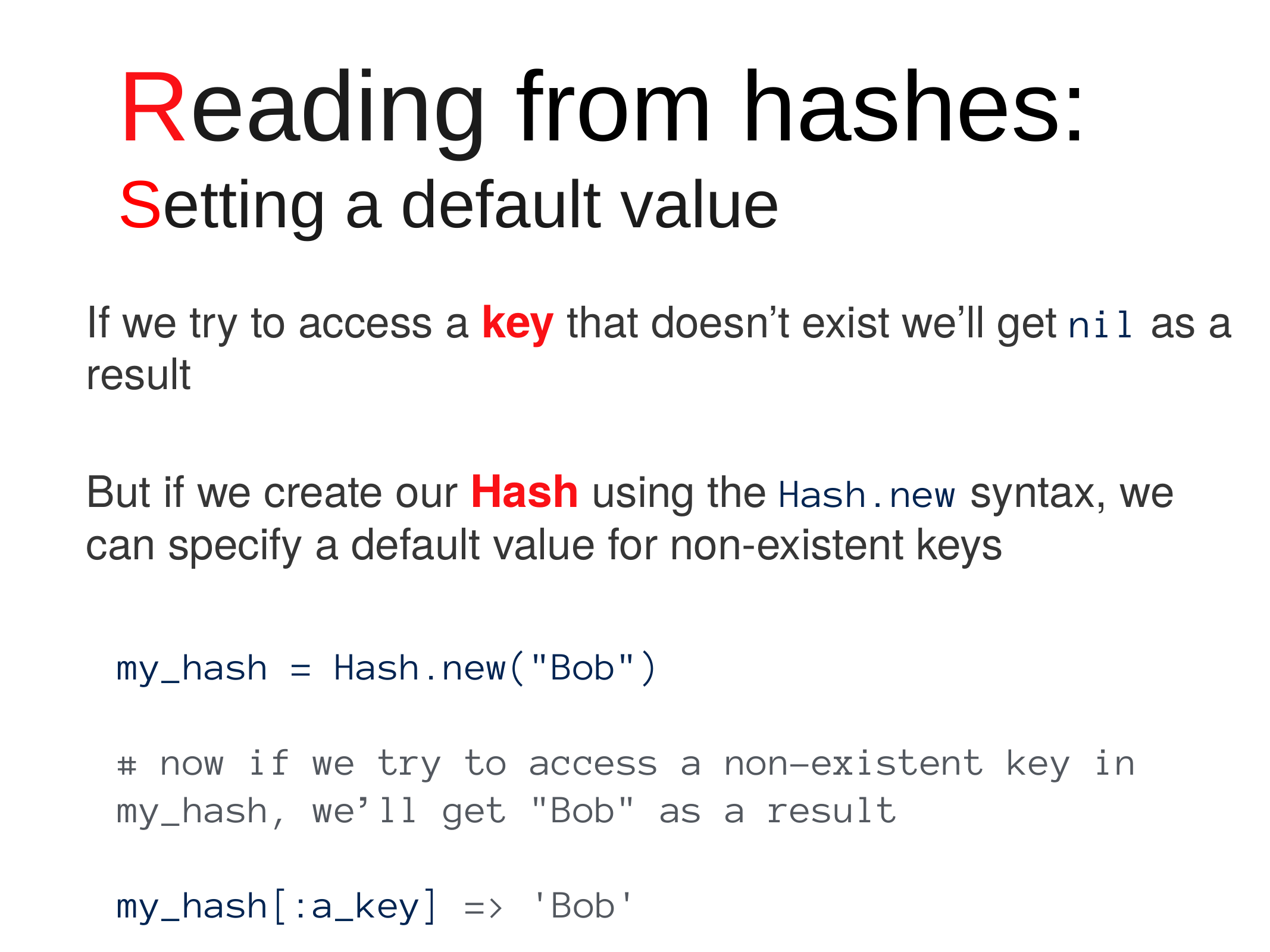

Reading from hashes:
Setting a default value
If we try to access a key that doesn’t exist we’ll get nil as a result

But if we create our Hash using the Hash.new syntax, we can specify a default value for non-existent keys
my_hash = Hash.new("Bob")

# now if we try to access a non-existent key in my_hash, we’ll get "Bob" as a result

my_hash[:a_key] => 'Bob'